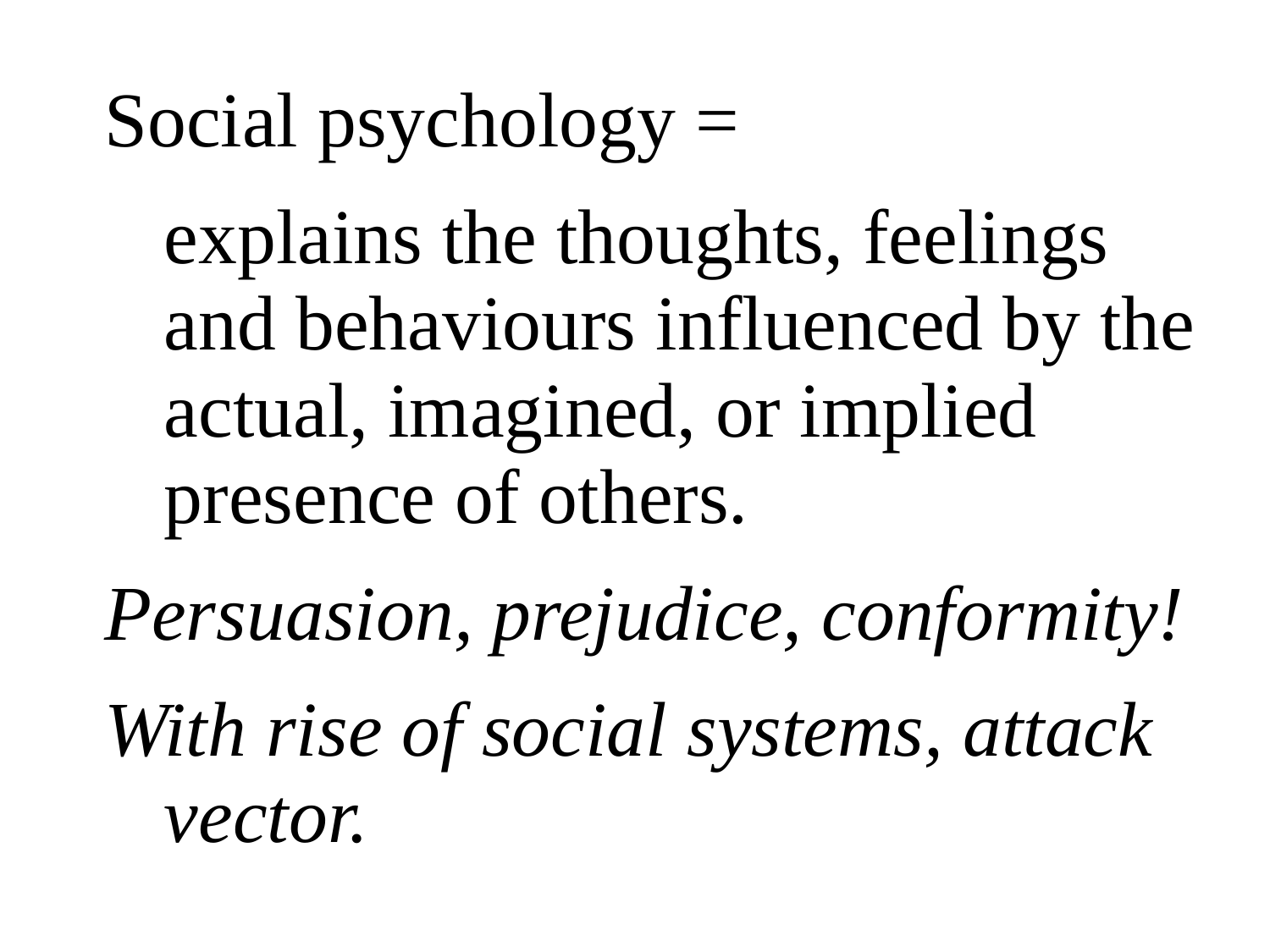

Social psychology =
	explains the thoughts, feelings and behaviours influenced by the actual, imagined, or implied presence of others.
Persuasion, prejudice, conformity!
With rise of social systems, attack vector.